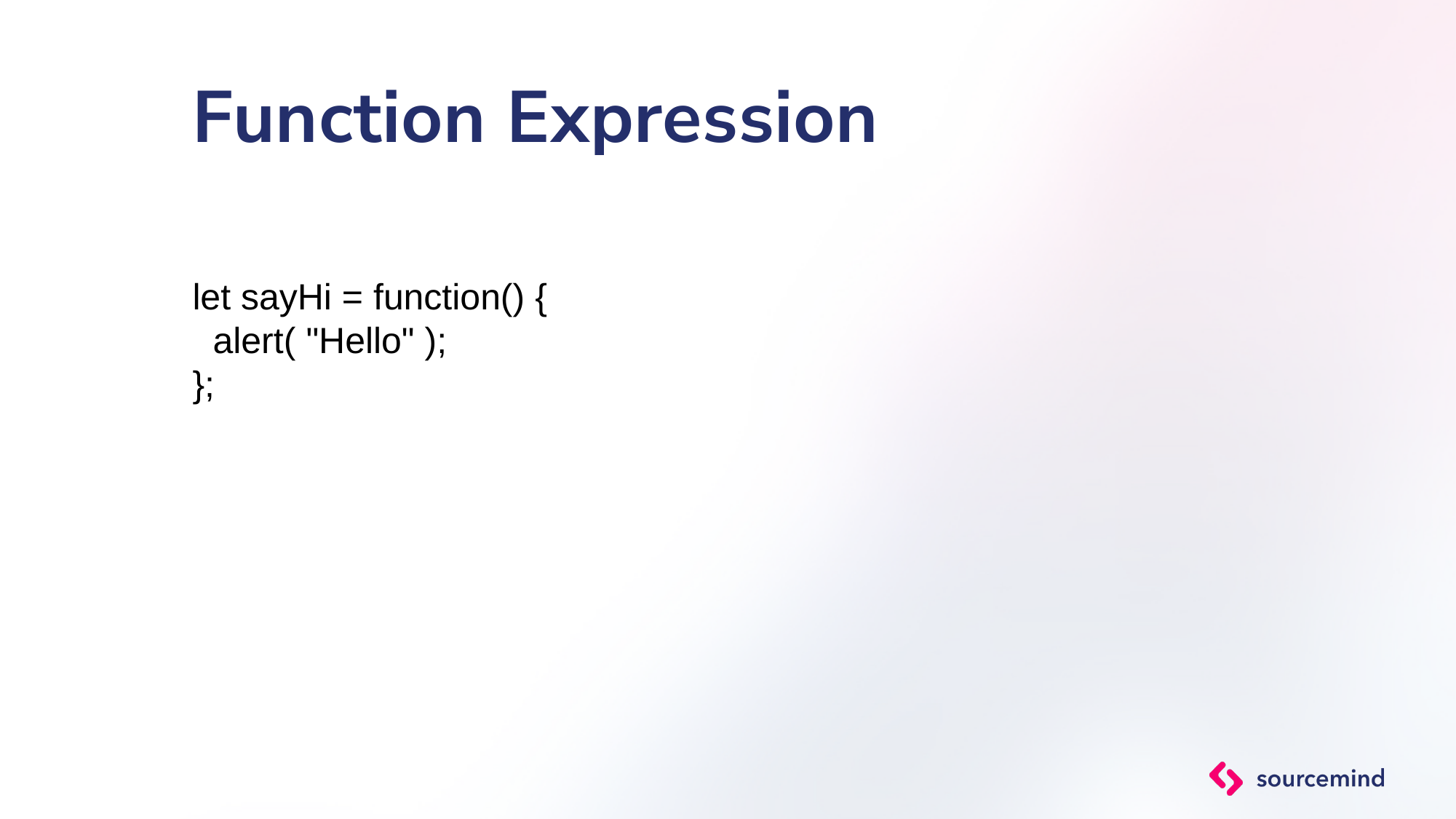

# Function Expression
let sayHi = function() {
  alert( "Hello" );
};